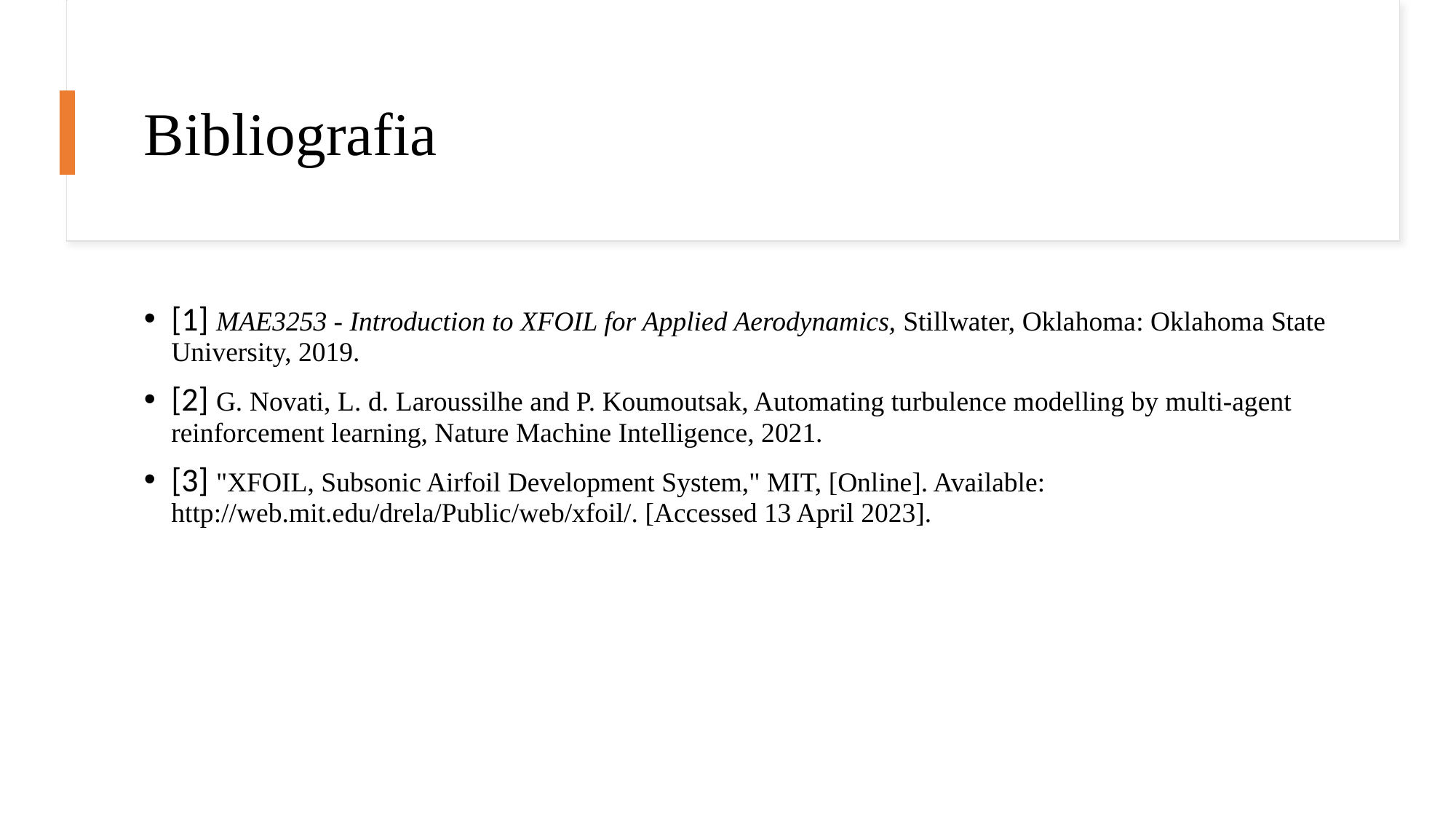

# Bibliografia

[1] MAE3253 - Introduction to XFOIL for Applied Aerodynamics, Stillwater, Oklahoma: Oklahoma State University, 2019.
[2] G. Novati, L. d. Laroussilhe and P. Koumoutsak, Automating turbulence modelling by multi-agent reinforcement learning, Nature Machine Intelligence, 2021.
[3] "XFOIL, Subsonic Airfoil Development System," MIT, [Online]. Available: http://web.mit.edu/drela/Public/web/xfoil/. [Accessed 13 April 2023].